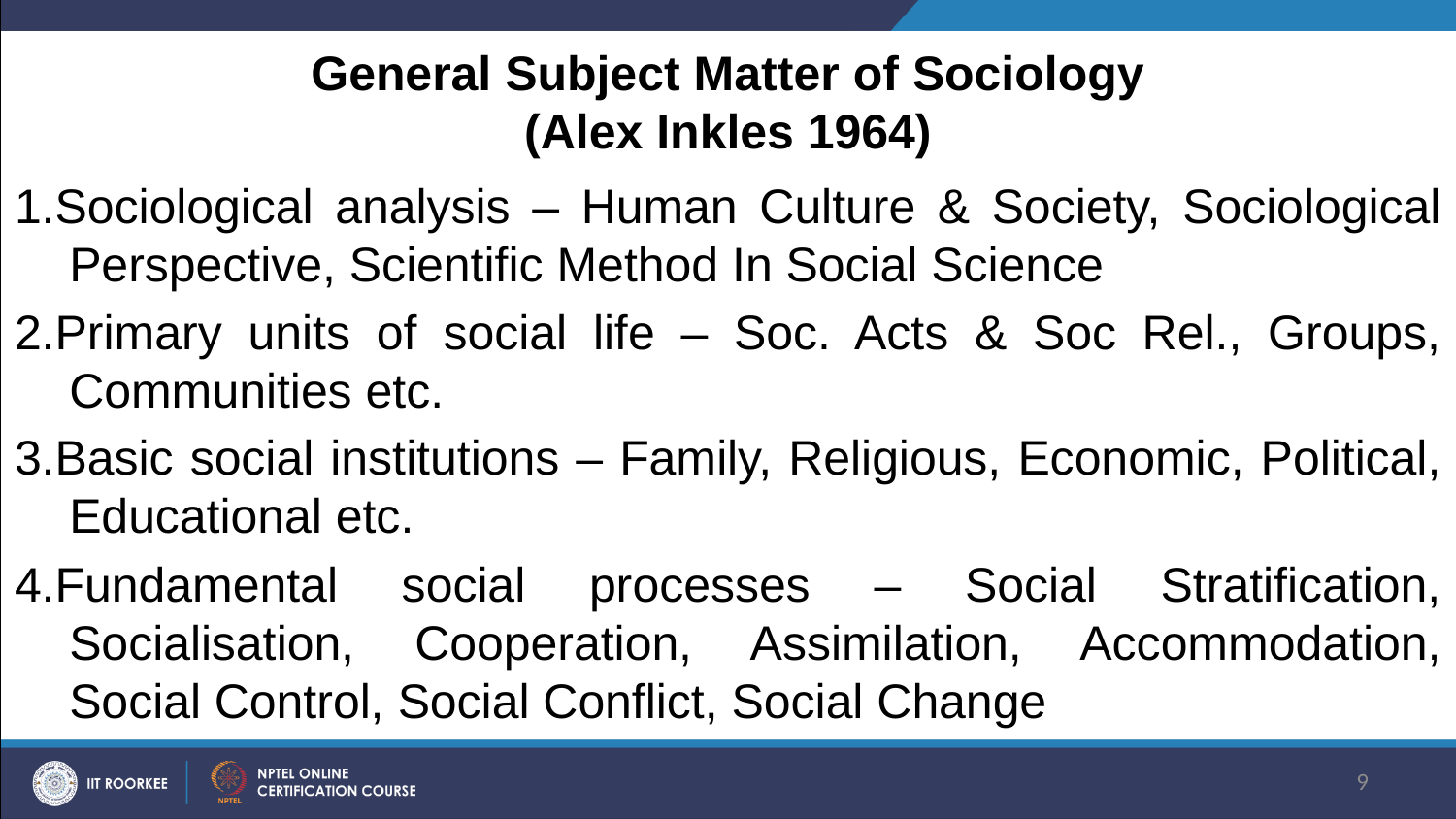

# General Subject Matter of Sociology (Alex Inkles 1964)
1.Sociological analysis – Human Culture & Society, Sociological Perspective, Scientific Method In Social Science
2.Primary units of social life – Soc. Acts & Soc Rel., Groups, Communities etc.
3.Basic social institutions – Family, Religious, Economic, Political, Educational etc.
4.Fundamental social processes – Social Stratification, Socialisation, Cooperation, Assimilation, Accommodation, Social Control, Social Conflict, Social Change
9